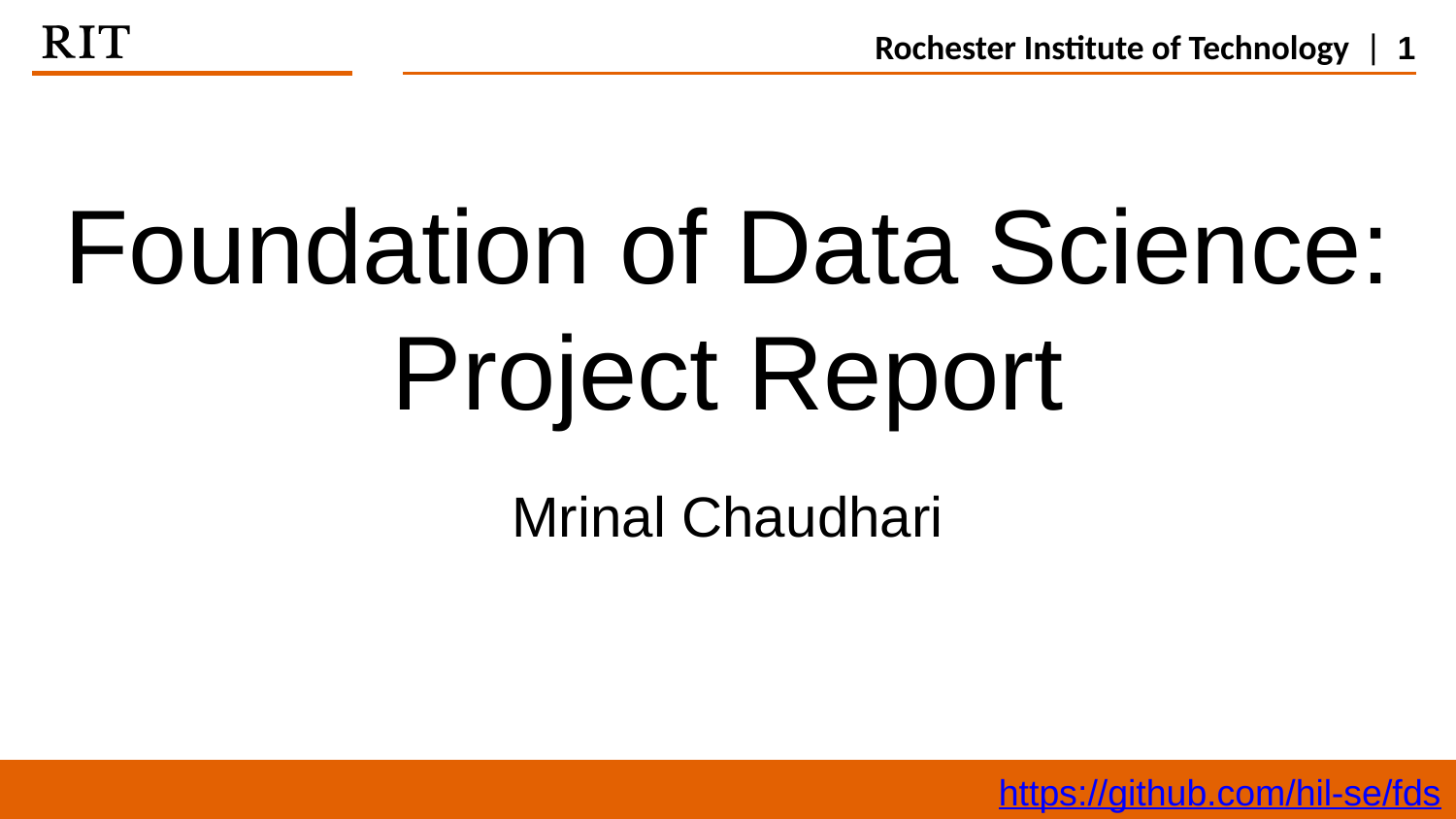

# Foundation of Data Science: Project Report
Mrinal Chaudhari